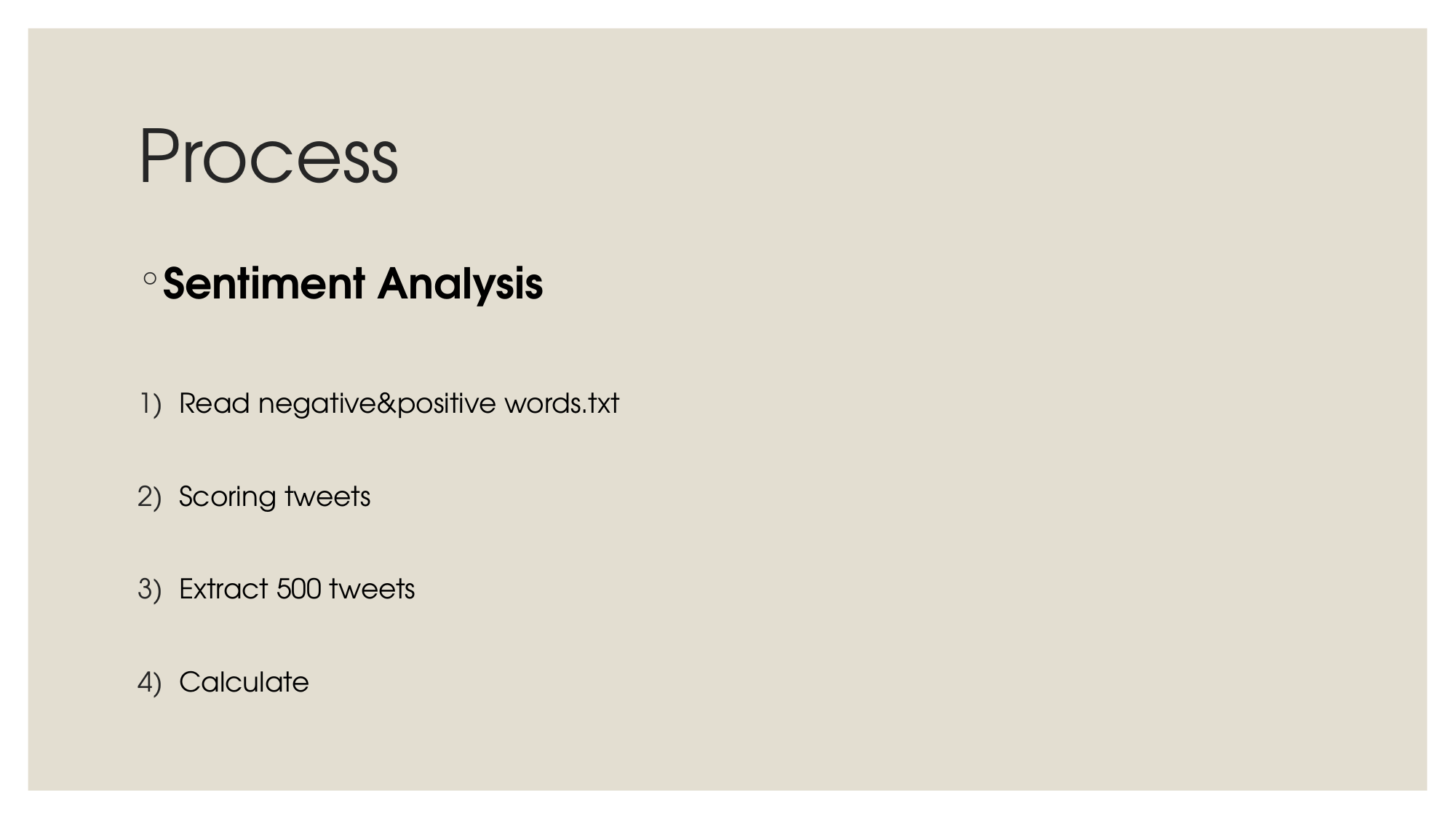

# Process
Sentiment Analysis

Read negative&positive words.txt

Scoring tweets

Extract 500 tweets

Calculate